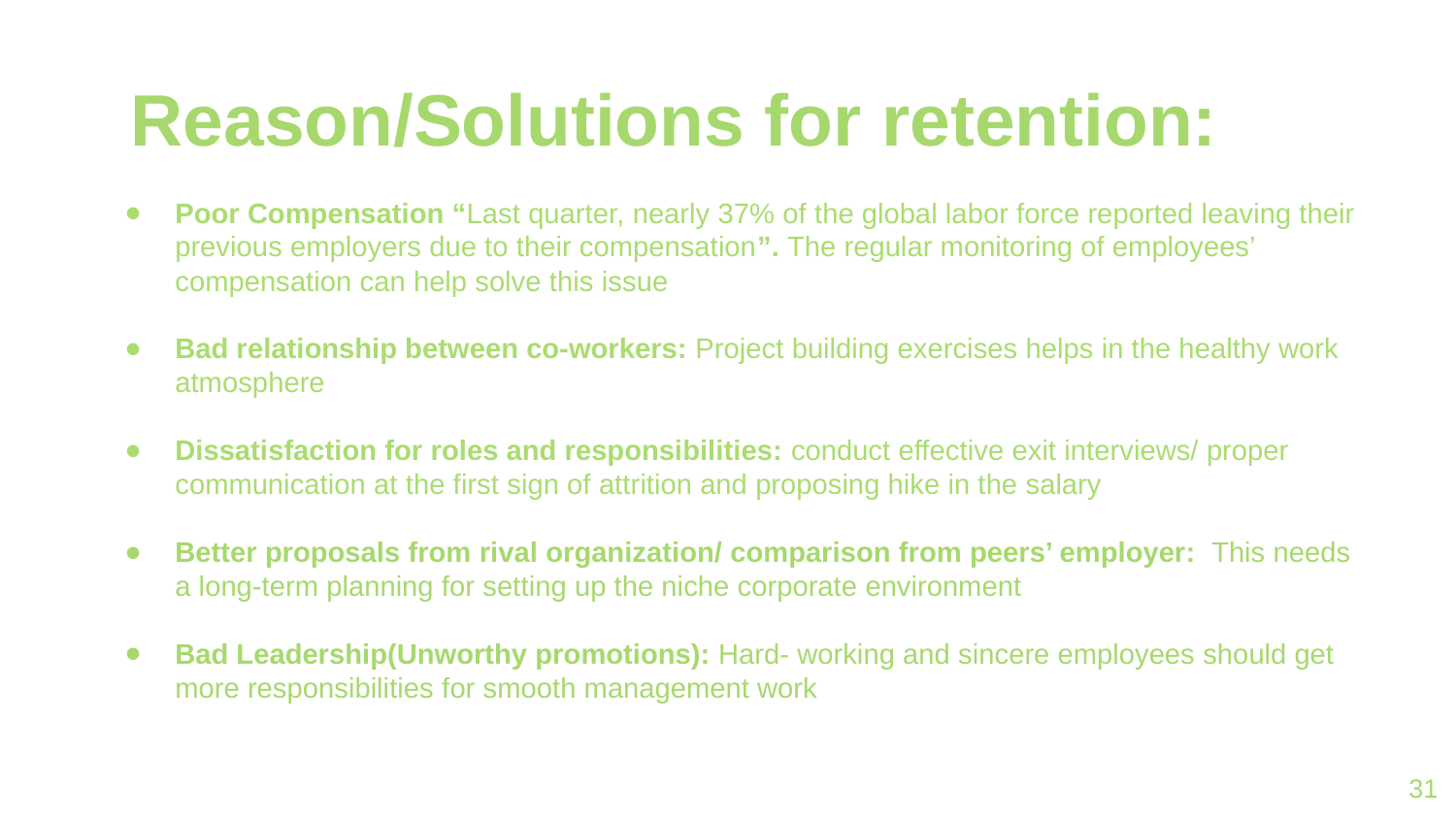

Reason/Solutions for retention:
Poor Compensation “Last quarter, nearly 37% of the global labor force reported leaving their previous employers due to their compensation”. The regular monitoring of employees’ compensation can help solve this issue
Bad relationship between co-workers: Project building exercises helps in the healthy work atmosphere
Dissatisfaction for roles and responsibilities: conduct effective exit interviews/ proper communication at the first sign of attrition and proposing hike in the salary

Better proposals from rival organization/ comparison from peers’ employer:  This needs a long-term planning for setting up the niche corporate environment

Bad Leadership(Unworthy promotions): Hard- working and sincere employees should get more responsibilities for smooth management work

31